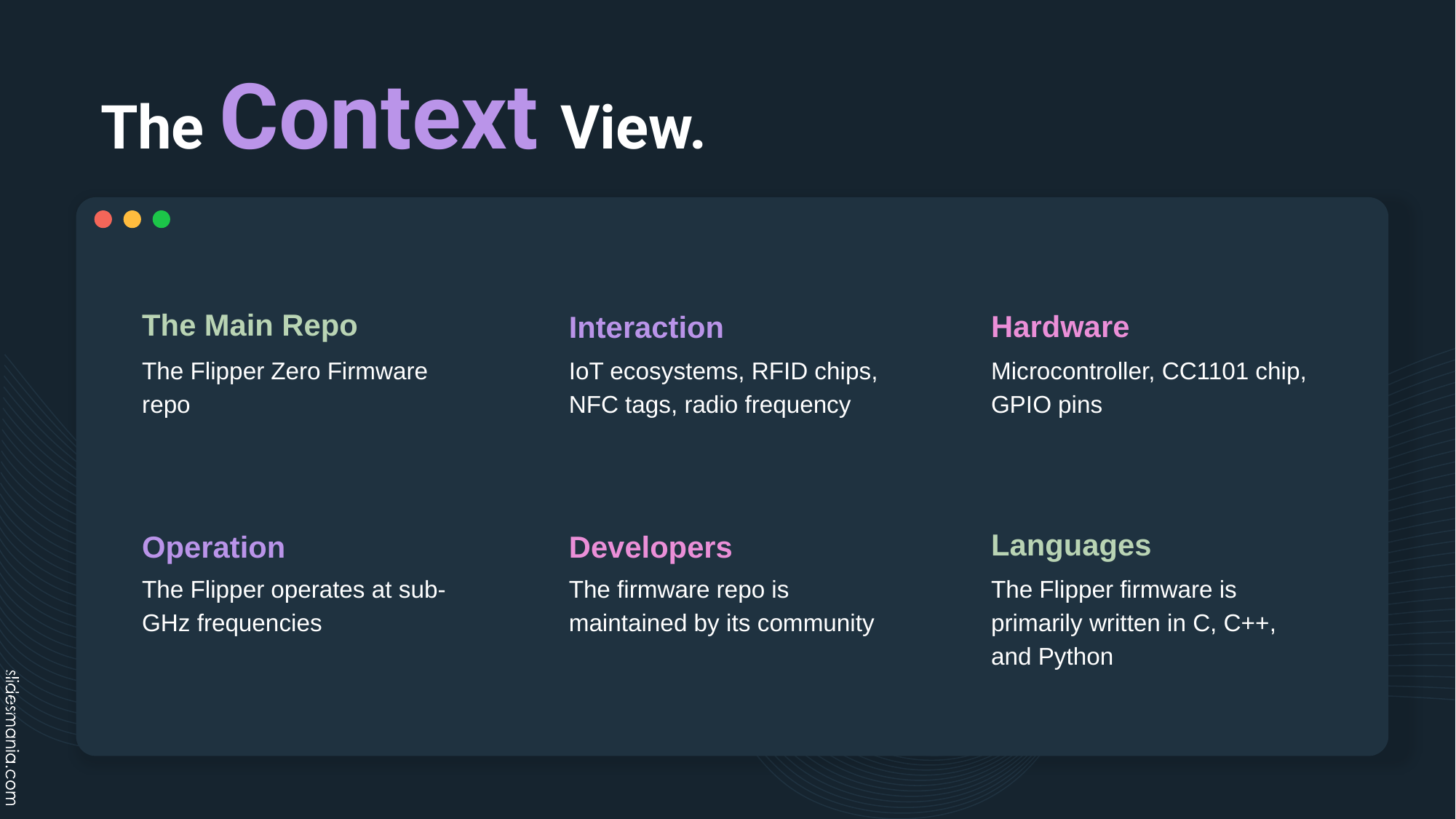

# The Context View.
The Main Repo
Hardware
Interaction
The Flipper Zero Firmware repo
IoT ecosystems, RFID chips, NFC tags, radio frequency
Microcontroller, CC1101 chip, GPIO pins
Languages
Operation
Developers
The Flipper operates at sub-GHz frequencies
The firmware repo is maintained by its community

The Flipper firmware is primarily written in C, C++, and Python